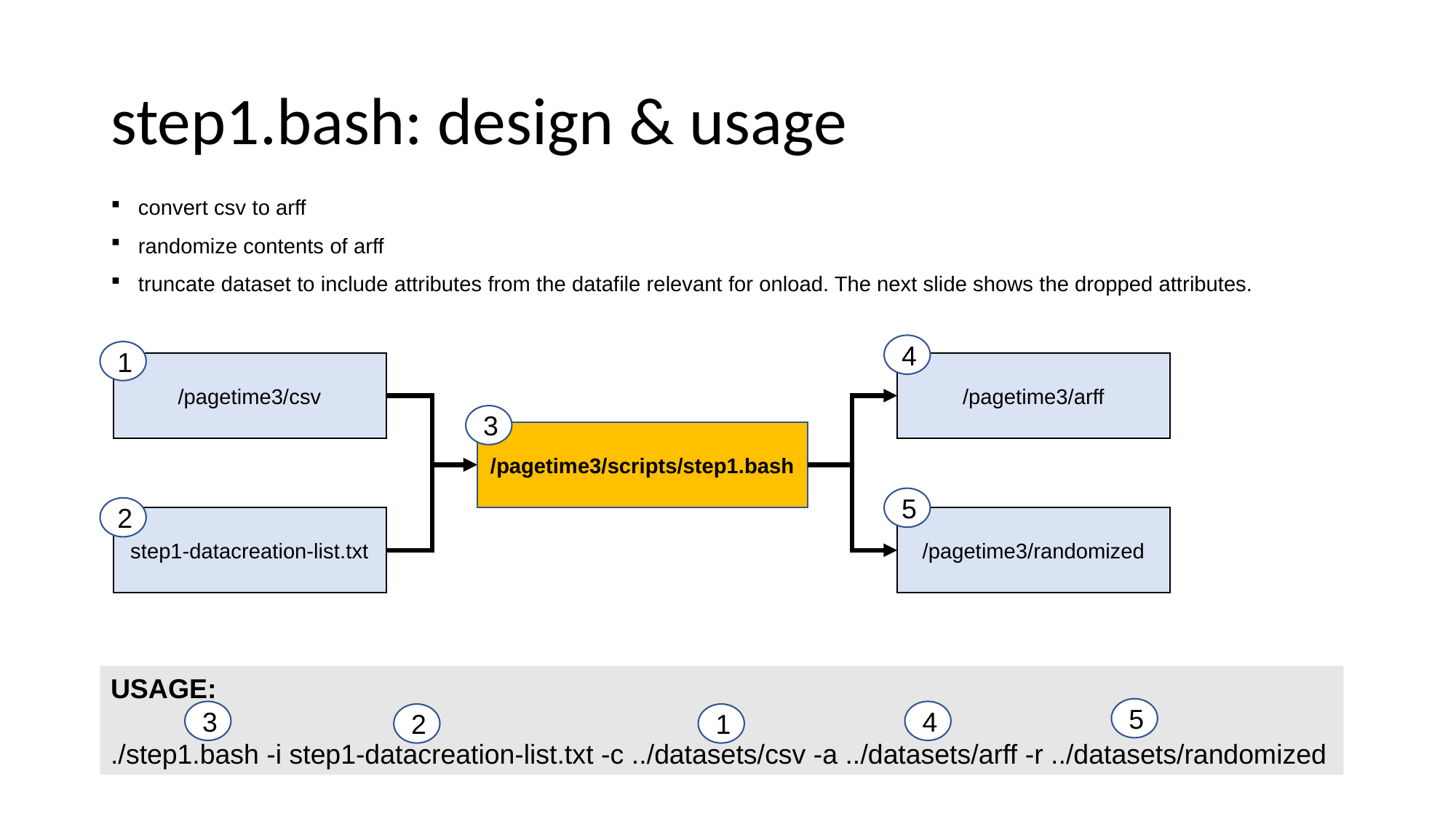

# step1.bash: design & usage
convert csv to arff
randomize contents of arff
truncate dataset to include attributes from the datafile relevant for onload. The next slide shows the dropped attributes.
4
1
/pagetime3/arff
/pagetime3/csv
3
/pagetime3/scripts/step1.bash
5
2
step1-datacreation-list.txt
/pagetime3/randomized
USAGE:

./step1.bash -i step1-datacreation-list.txt -c ../datasets/csv -a ../datasets/arff -r ../datasets/randomized
5
3
4
2
1